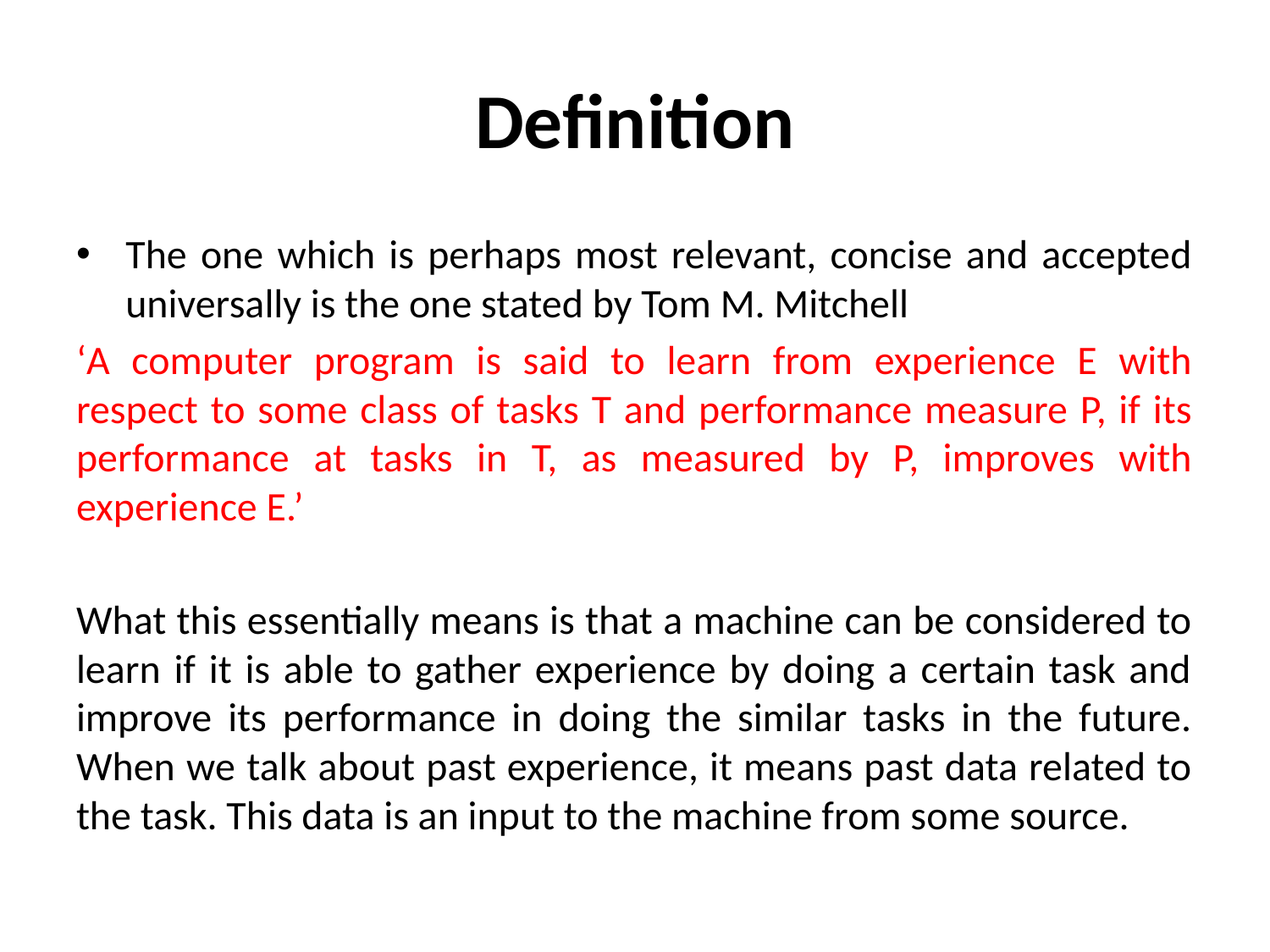

# Definition
The one which is perhaps most relevant, concise and accepted universally is the one stated by Tom M. Mitchell
‘A computer program is said to learn from experience E with respect to some class of tasks T and performance measure P, if its performance at tasks in T, as measured by P, improves with experience E.’

What this essentially means is that a machine can be considered to learn if it is able to gather experience by doing a certain task and improve its performance in doing the similar tasks in the future. When we talk about past experience, it means past data related to the task. This data is an input to the machine from some source.